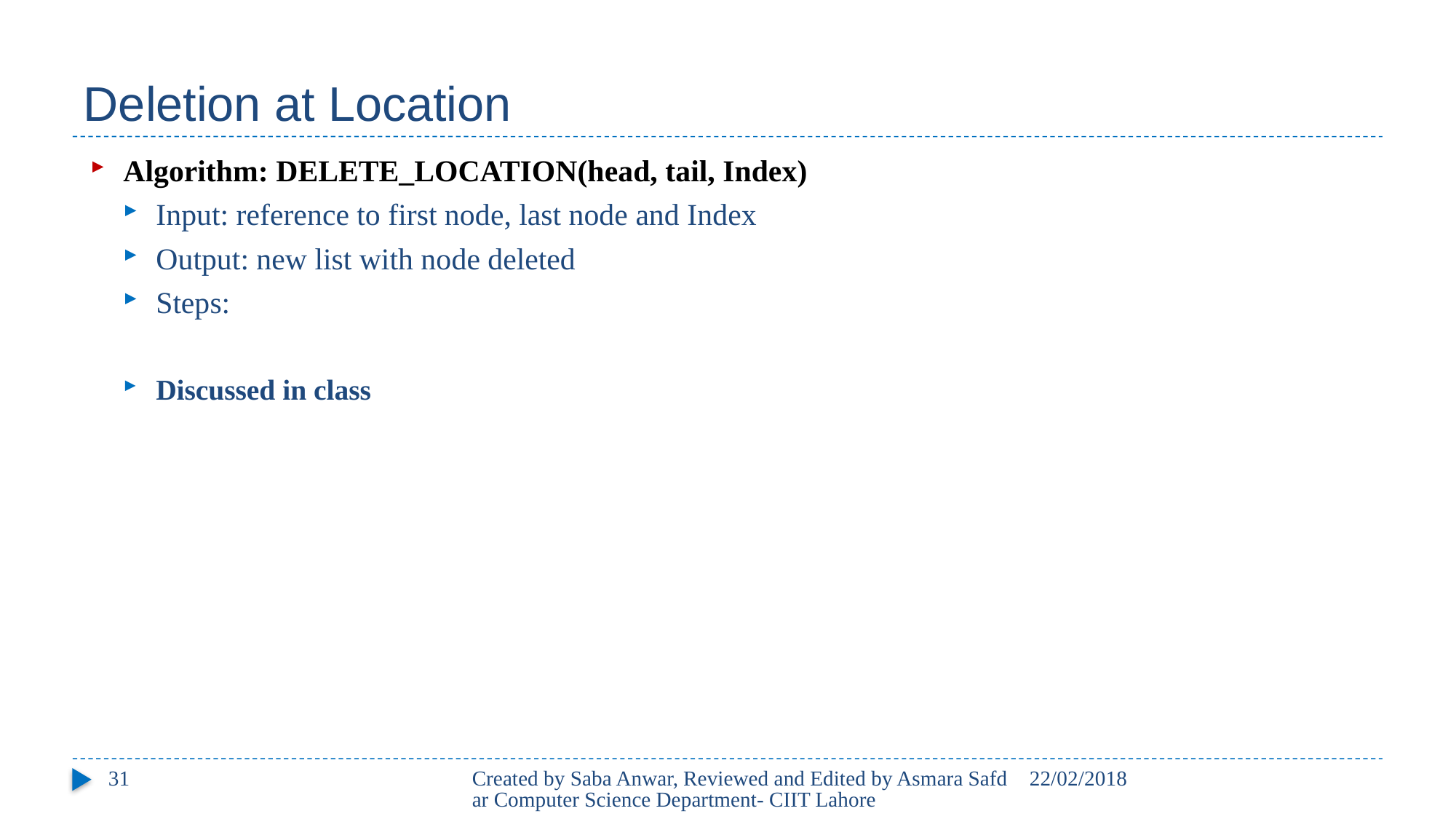

# Deletion at Location
Algorithm: DELETE_LOCATION(head, tail, Index)
Input: reference to first node, last node and Index
Output: new list with node deleted
Steps:

Discussed in class

31
Created by Saba Anwar, Reviewed and Edited by Asmara Safdar Computer Science Department- CIIT Lahore
22/02/2018